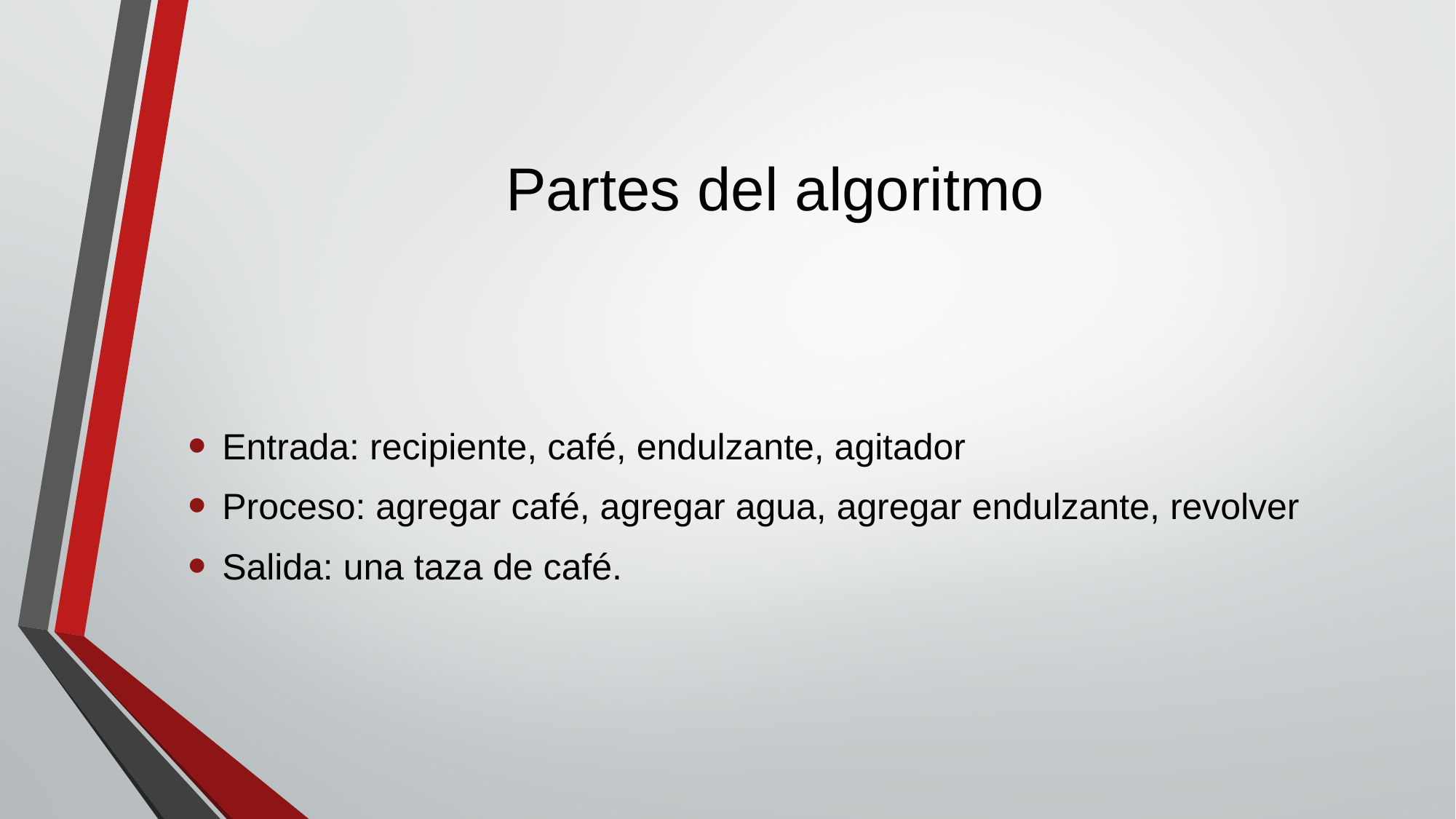

# Partes del algoritmo
Entrada: recipiente, café, endulzante, agitador
Proceso: agregar café, agregar agua, agregar endulzante, revolver
Salida: una taza de café.